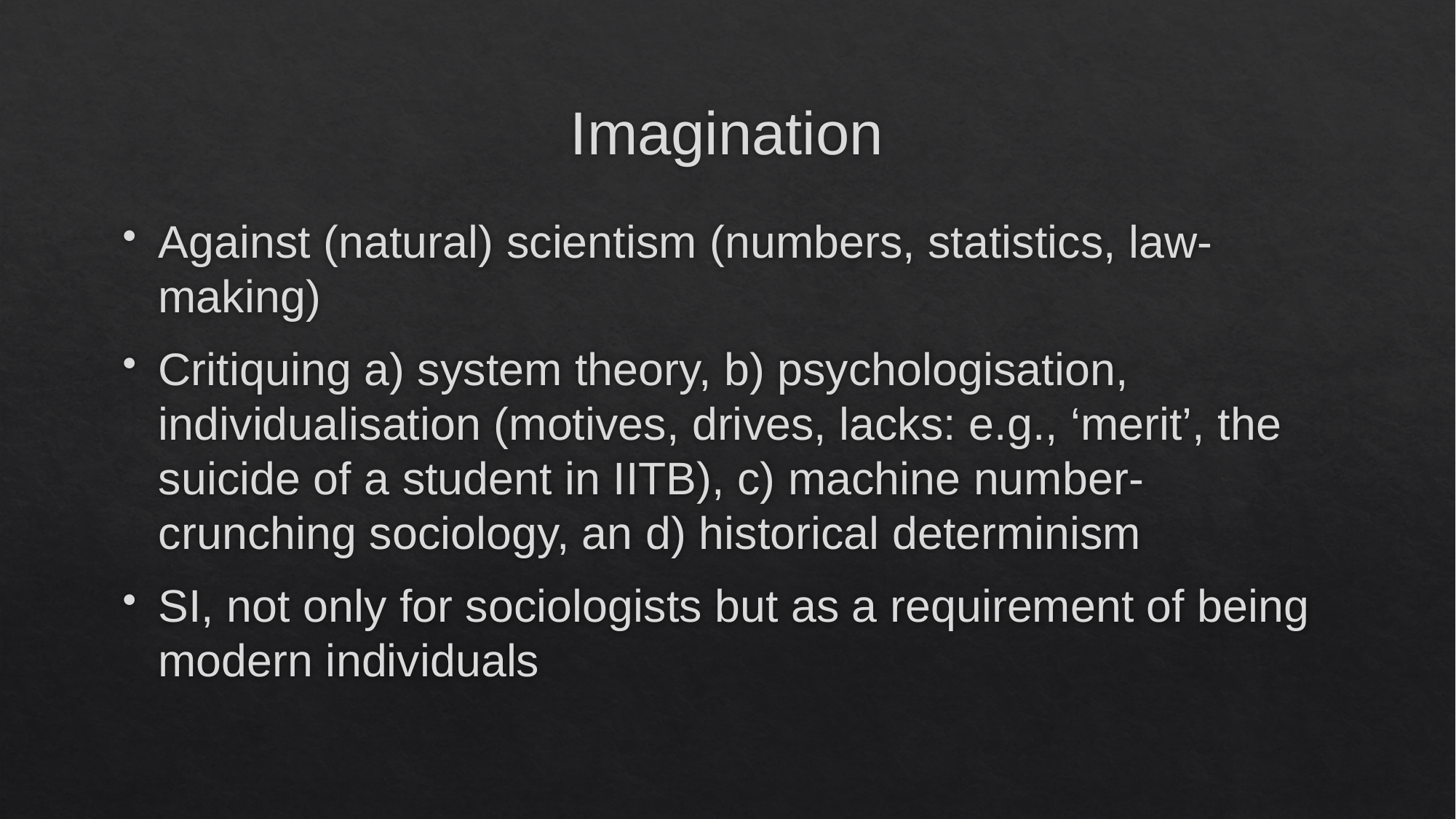

# Imagination
Against (natural) scientism (numbers, statistics, law-making)
Critiquing a) system theory, b) psychologisation, individualisation (motives, drives, lacks: e.g., ‘merit’, the suicide of a student in IITB), c) machine number-crunching sociology, an d) historical determinism
SI, not only for sociologists but as a requirement of being modern individuals